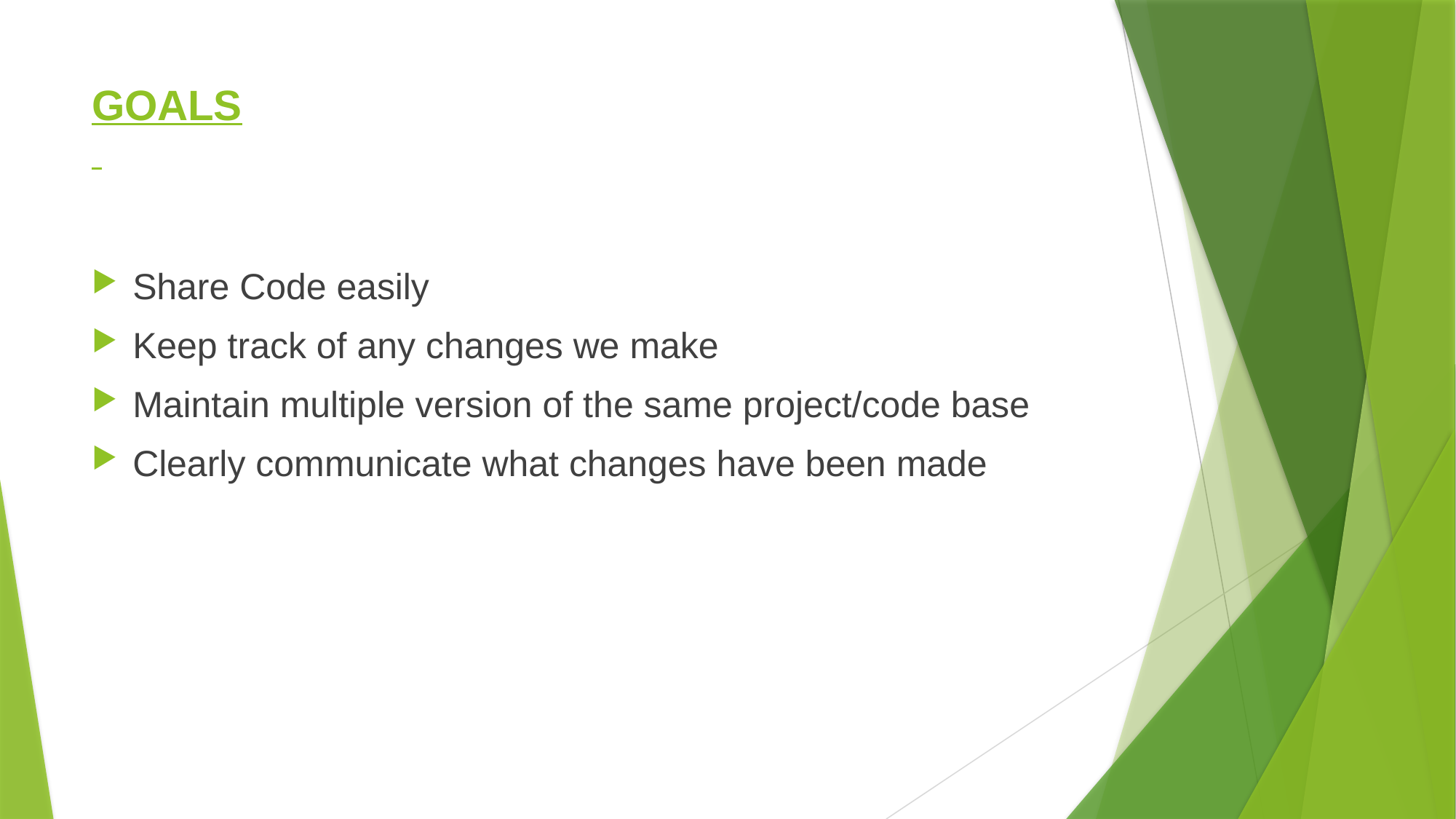

# GOALS
Share Code easily
Keep track of any changes we make
Maintain multiple version of the same project/code base
Clearly communicate what changes have been made